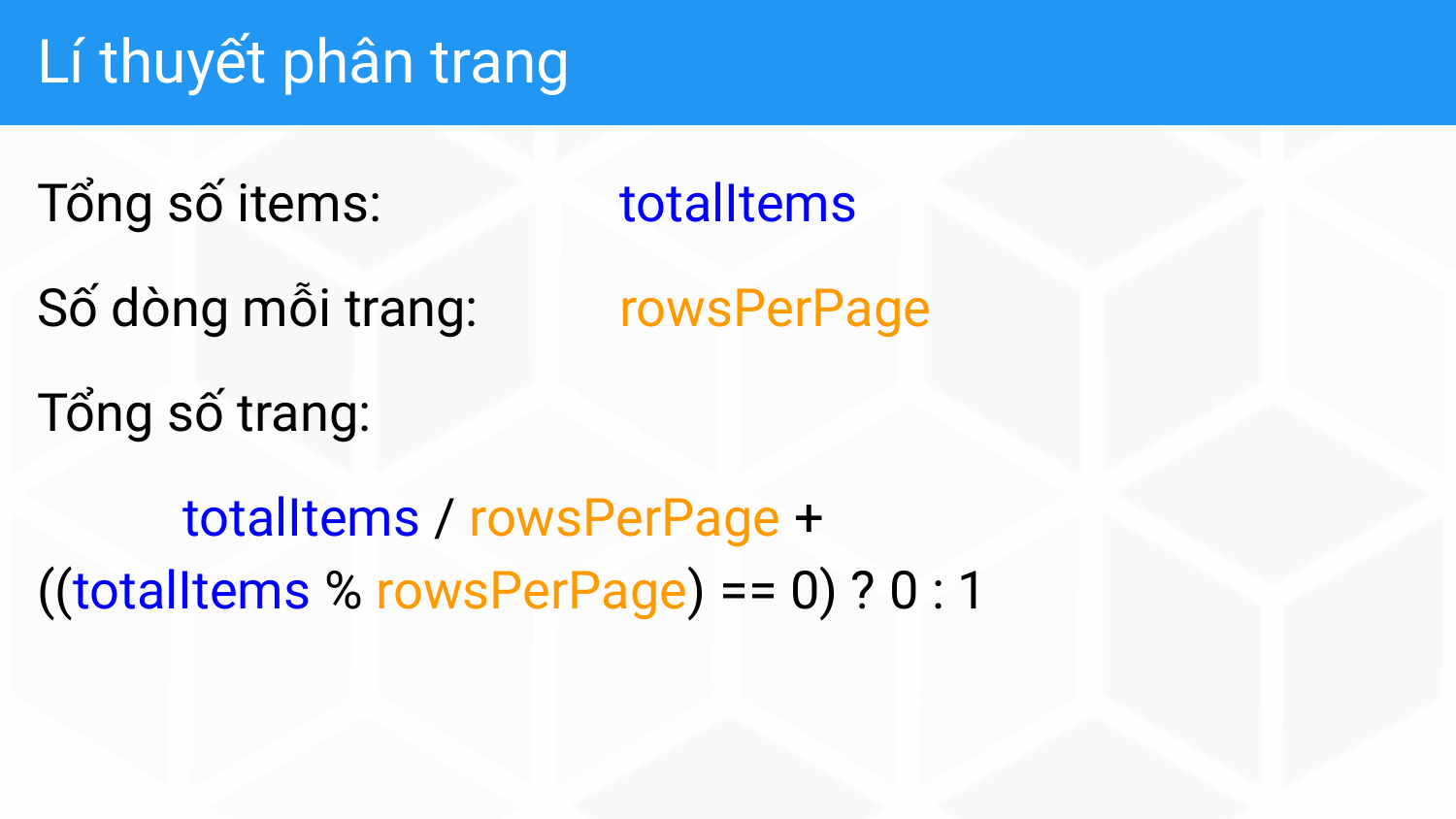

# Lí thuyết phân trang
Tổng số items: 		totalItems
Số dòng mỗi trang: 	rowsPerPage
Tổng số trang:
	totalItems / rowsPerPage + 			((totalItems % rowsPerPage) == 0) ? 0 : 1